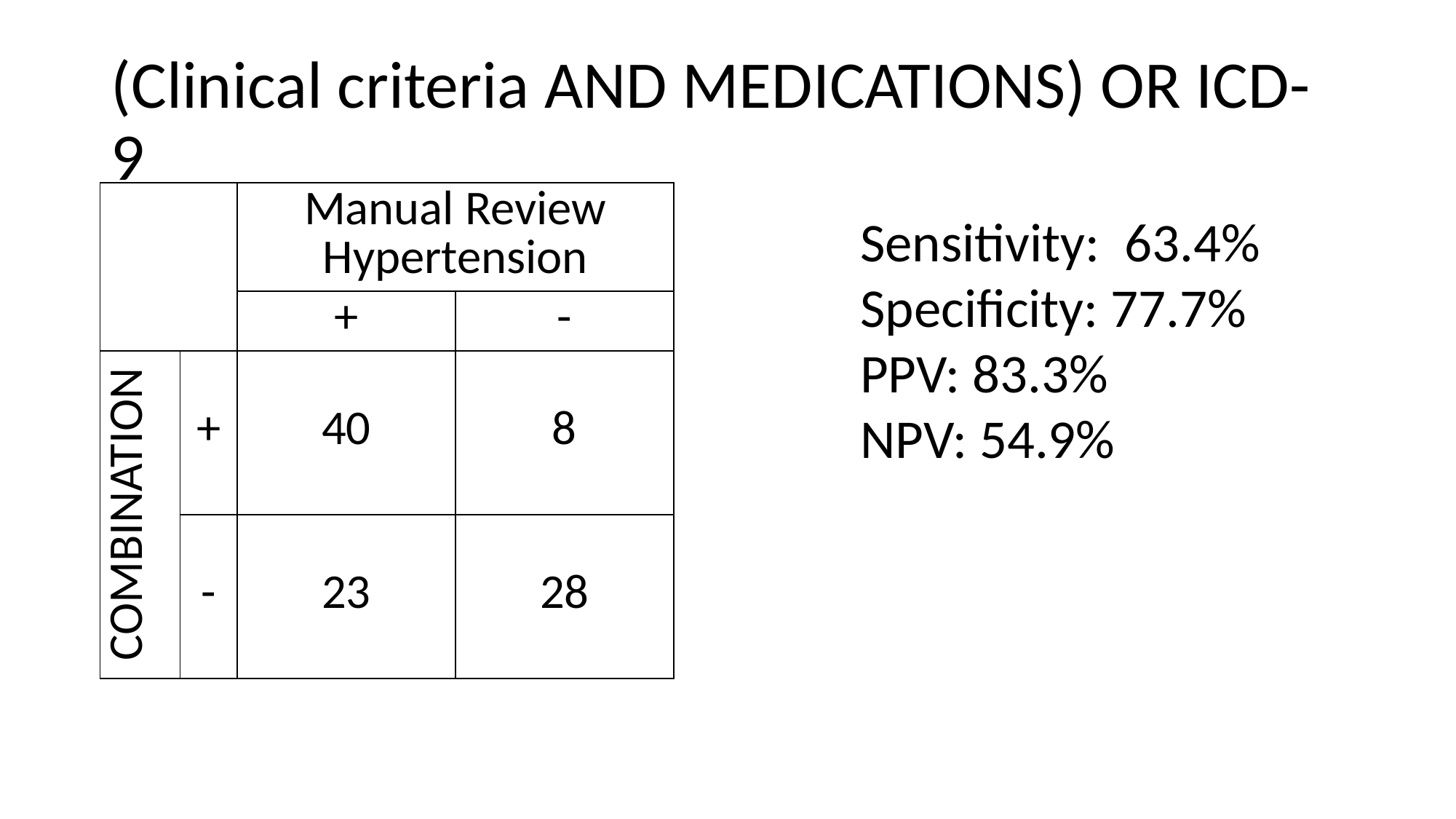

# (Clinical criteria AND MEDICATIONS) OR ICD-9
|  |  | Manual Review Hypertension |  |
| --- | --- | --- | --- |
|  |  | + | - |
| COMBINATION | + | 40 | 8 |
|  | - | 23 | 28 |
Sensitivity:  63.4%
Specificity: 77.7%
PPV: 83.3%
NPV: 54.9%